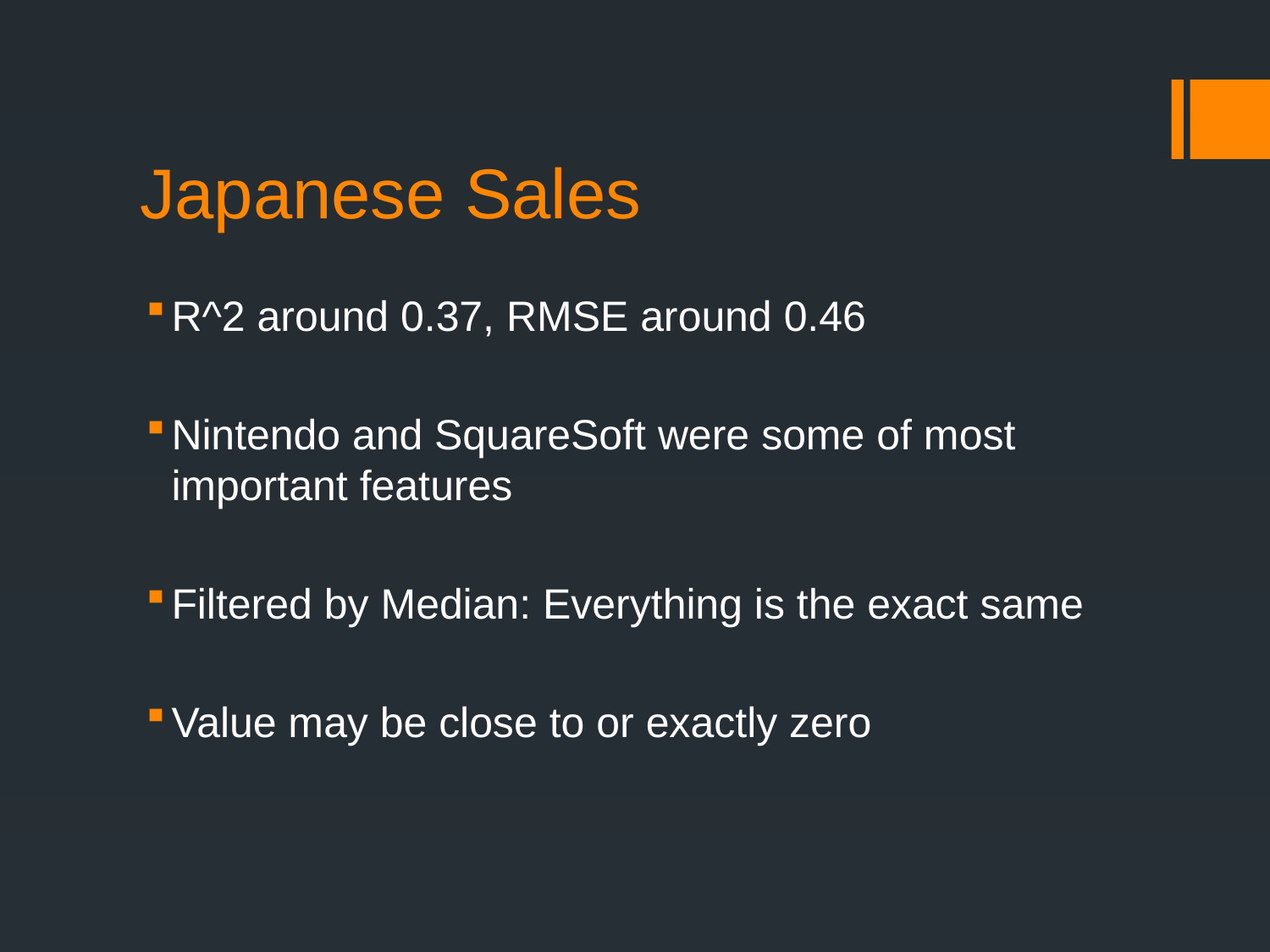

# Japanese Sales
R^2 around 0.37, RMSE around 0.46

Nintendo and SquareSoft were some of most important features

Filtered by Median: Everything is the exact same

Value may be close to or exactly zero